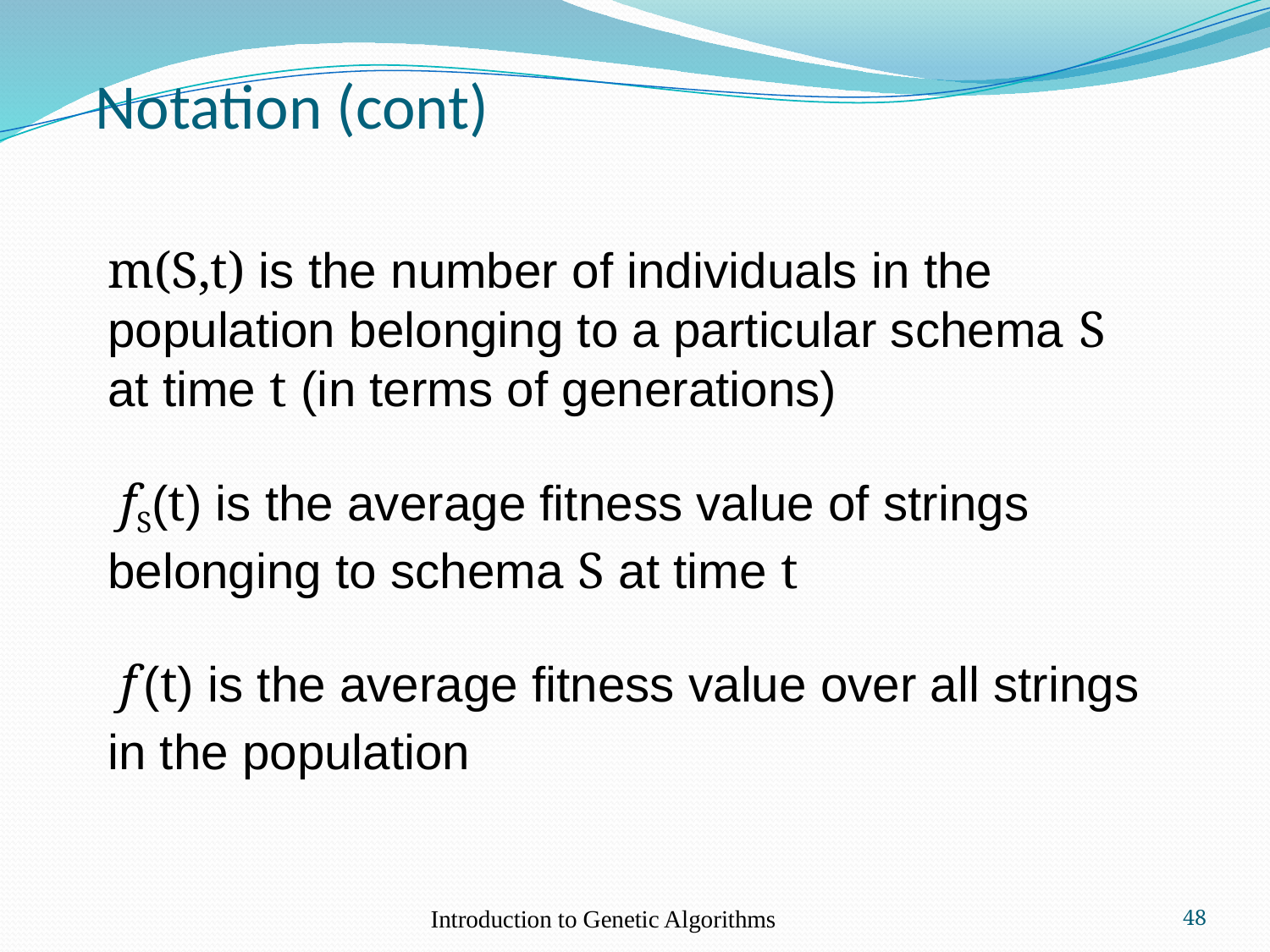

# Notation (cont)
m(S,t) is the number of individuals in the population belonging to a particular schema S at time t (in terms of generations)

 fS(t) is the average fitness value of strings belonging to schema S at time t

 f (t) is the average fitness value over all strings in the population

Introduction to Genetic Algorithms
48